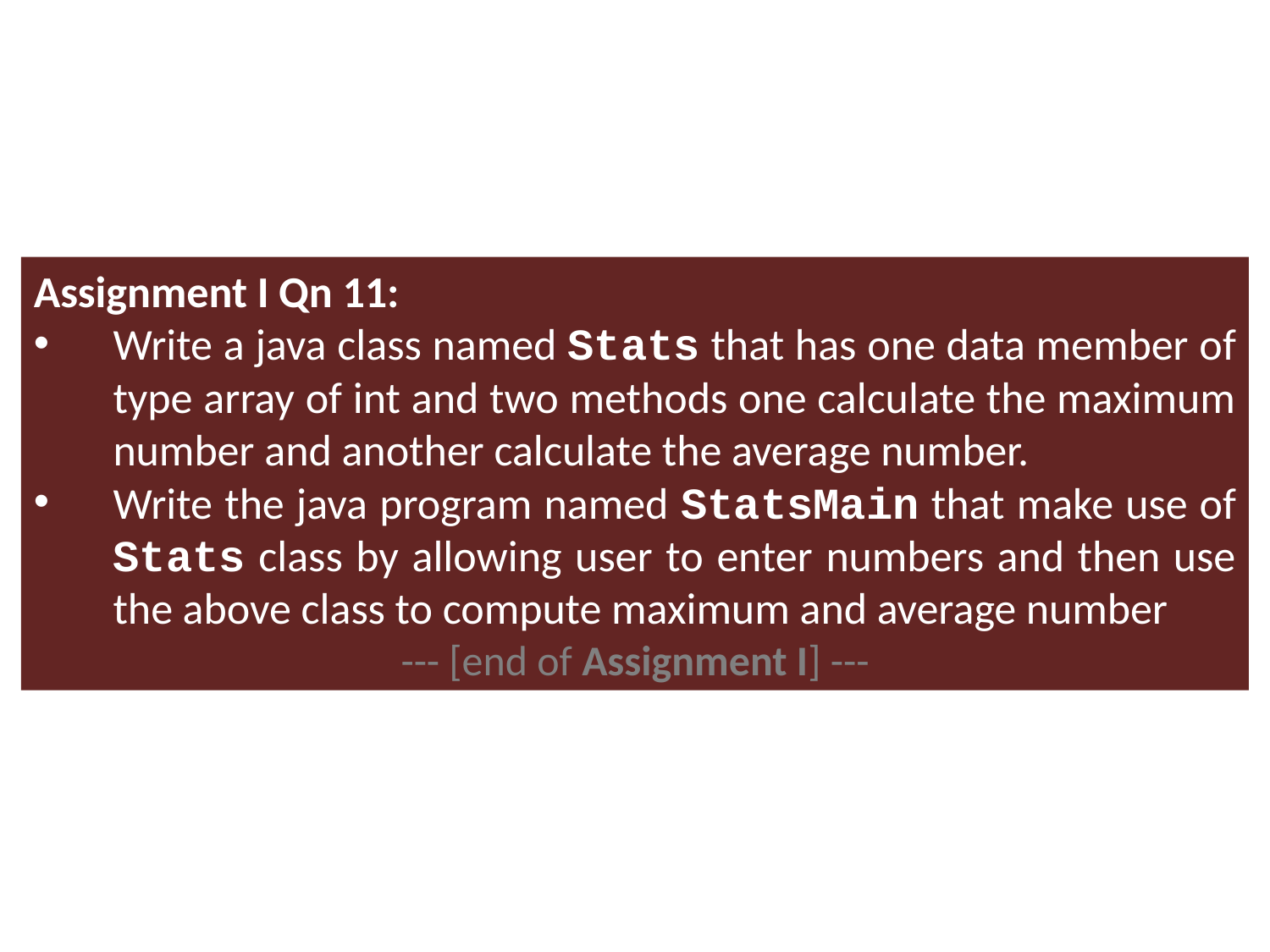

Assignment I Qn 11:
Write a java class named Stats that has one data member of type array of int and two methods one calculate the maximum number and another calculate the average number.
Write the java program named StatsMain that make use of Stats class by allowing user to enter numbers and then use the above class to compute maximum and average number
--- [end of Assignment I] ---